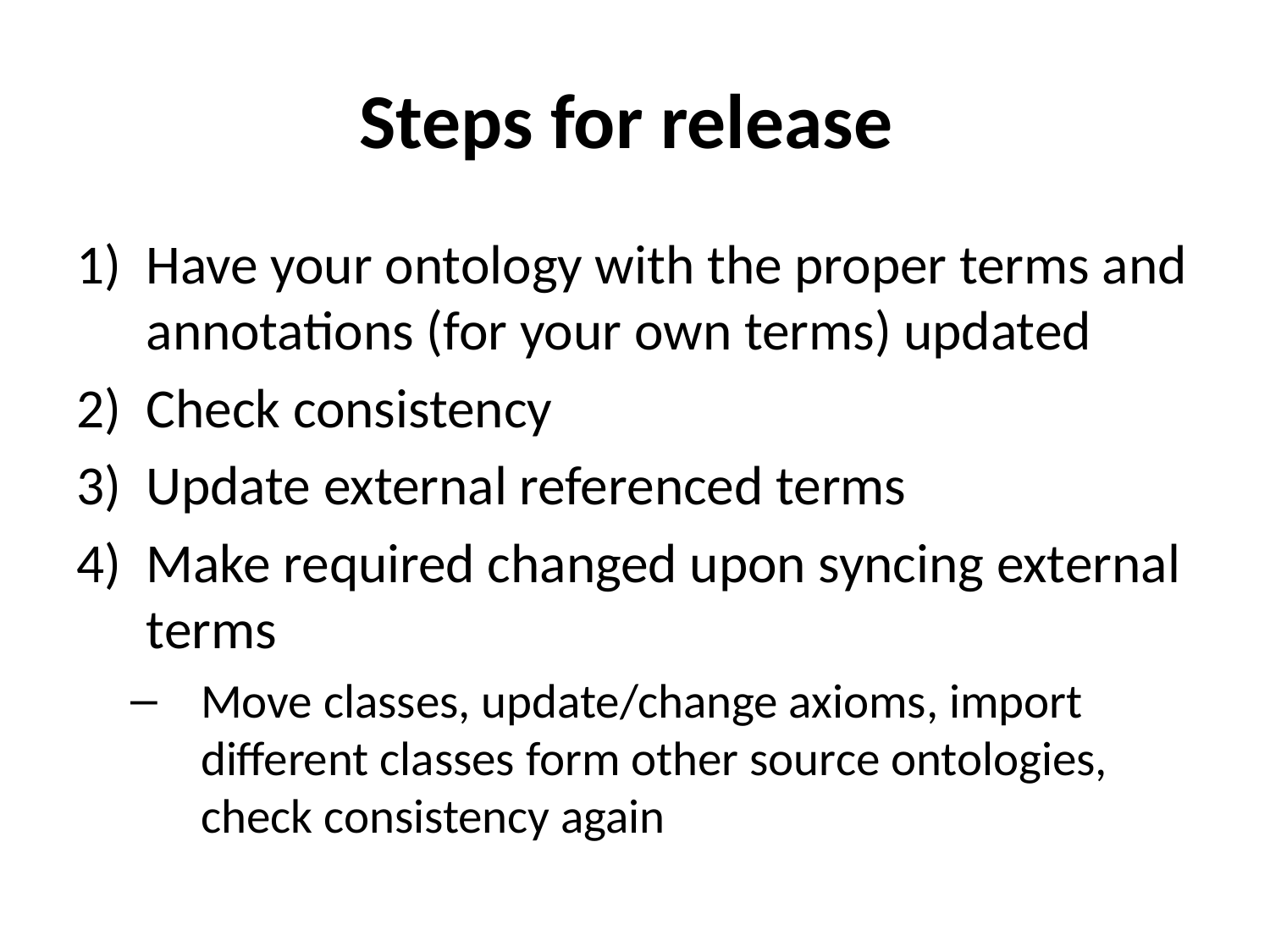

# Steps for release
Have your ontology with the proper terms and annotations (for your own terms) updated
Check consistency
Update external referenced terms
Make required changed upon syncing external terms
Move classes, update/change axioms, import different classes form other source ontologies, check consistency again